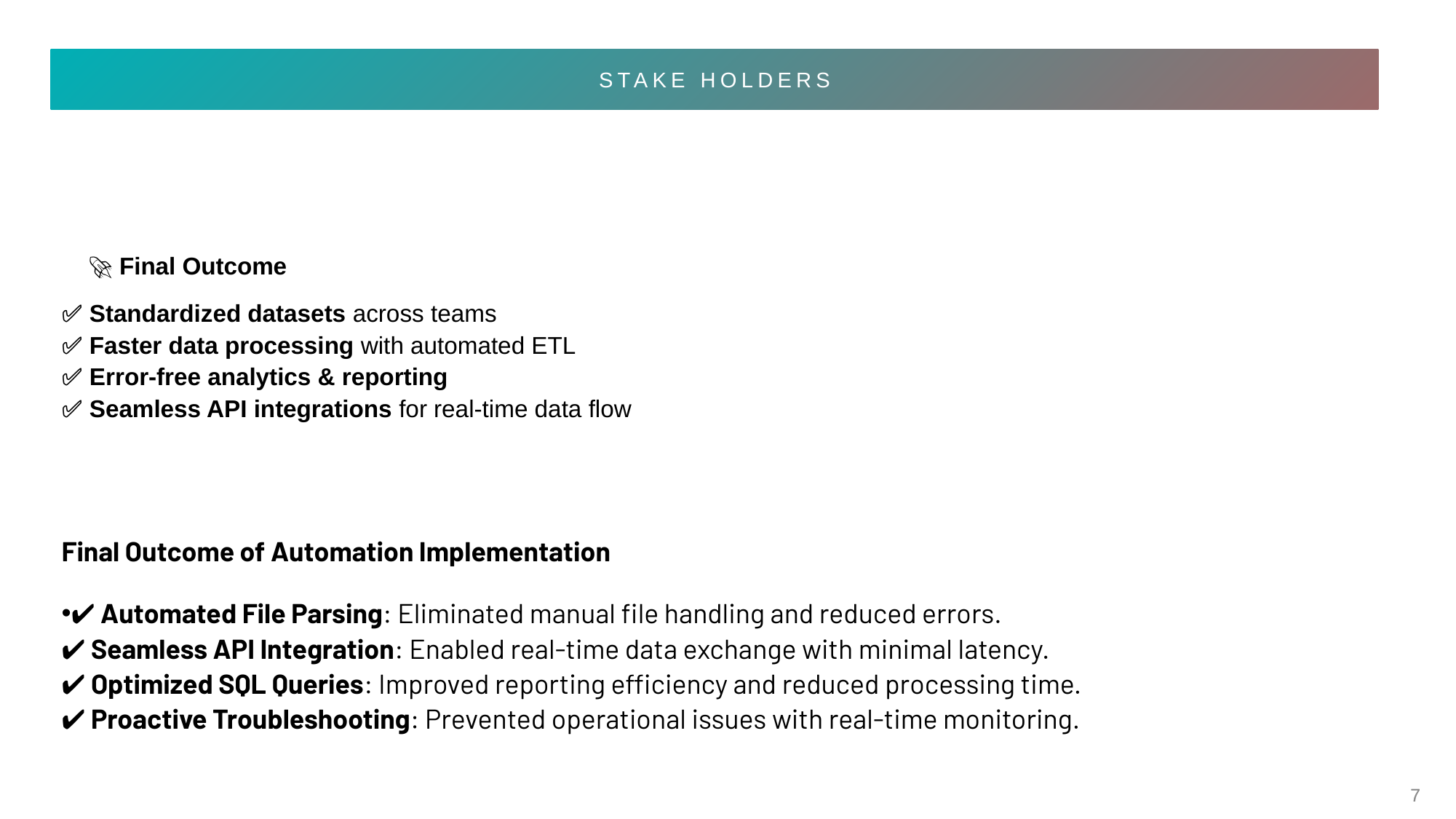

STAKE HOLDERS
🚀 Final Outcome
✅ Standardized datasets across teams
✅ Faster data processing with automated ETL
✅ Error-free analytics & reporting
✅ Seamless API integrations for real-time data flow

Final Outcome of Automation Implementation
✔ Automated File Parsing: Eliminated manual file handling and reduced errors.
✔ Seamless API Integration: Enabled real-time data exchange with minimal latency.
✔ Optimized SQL Queries: Improved reporting efficiency and reduced processing time.
✔ Proactive Troubleshooting: Prevented operational issues with real-time monitoring.

7